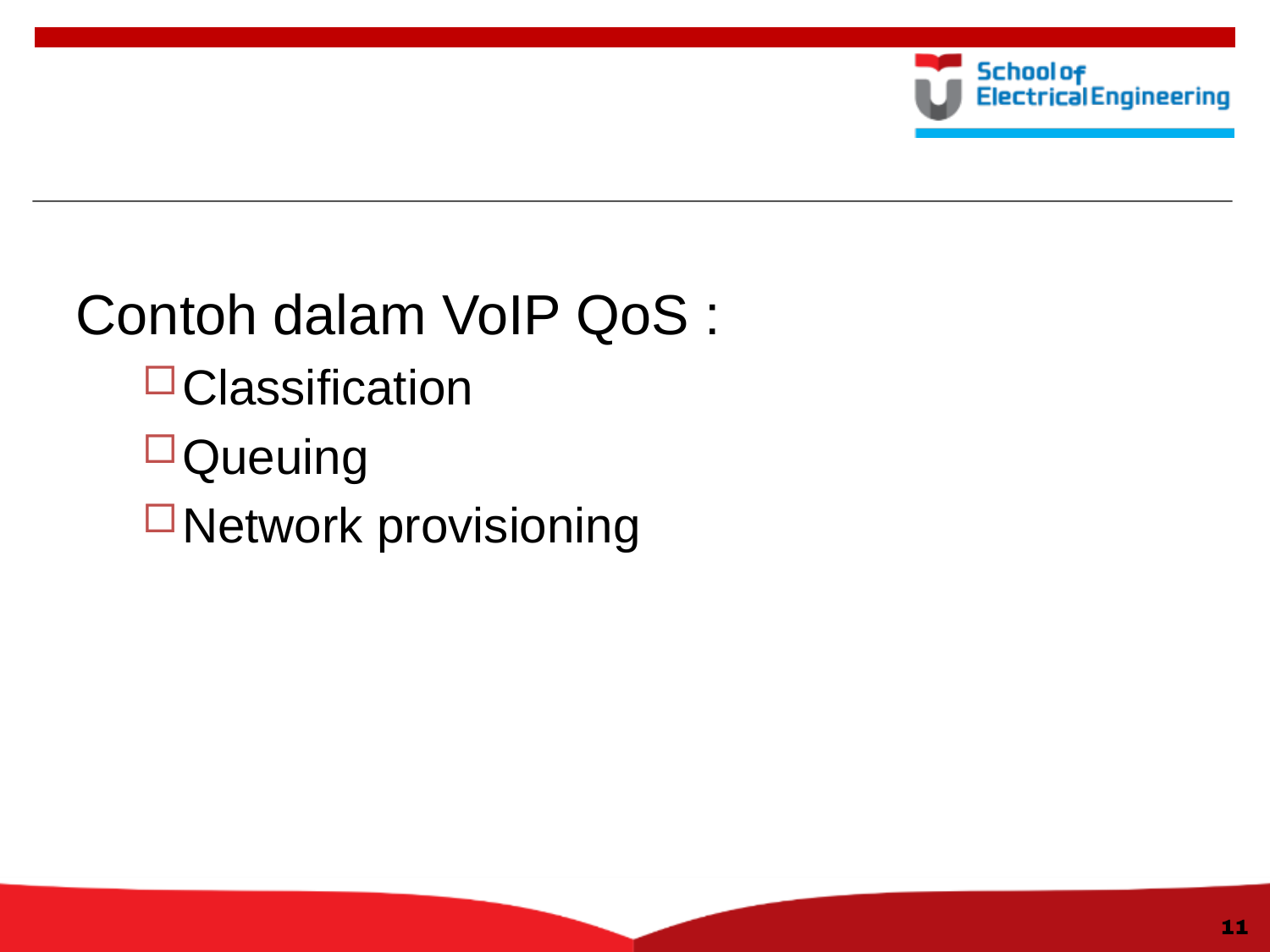

Contoh dalam VoIP QoS :
Classification
Queuing
Network provisioning

11